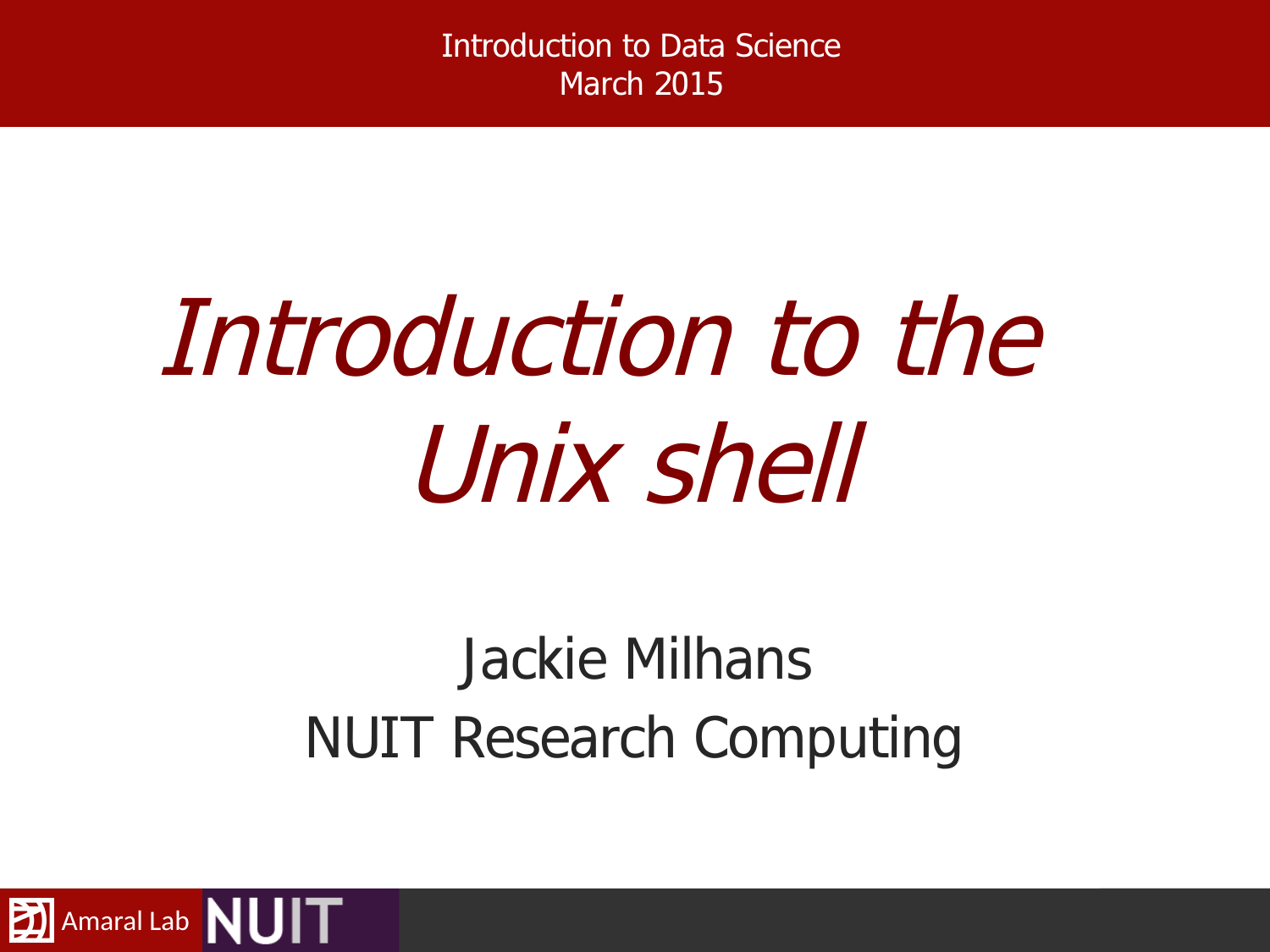

# Introduction to the   Unix shell
Jackie Milhans
NUIT Research Computing